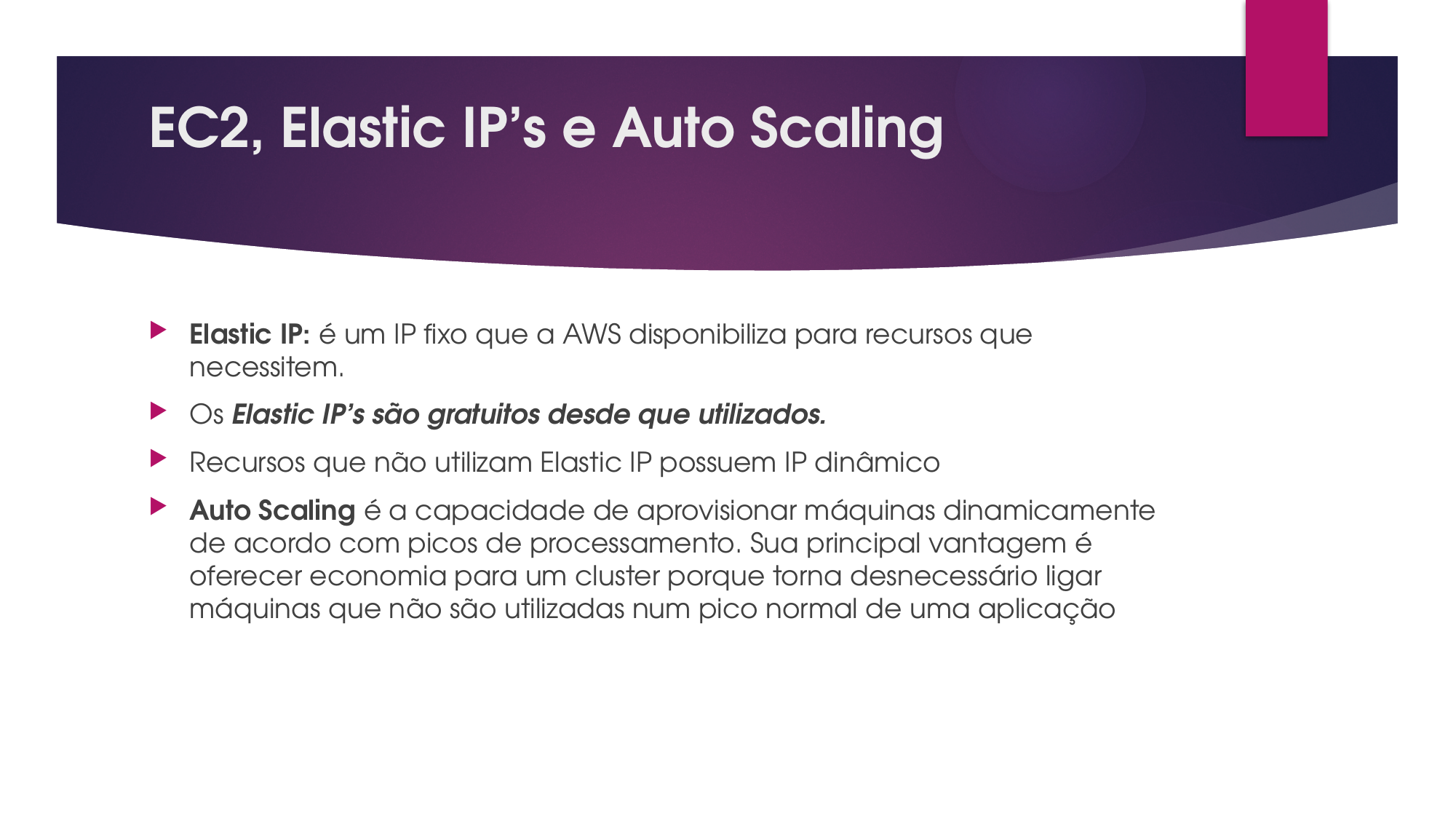

# EC2, Elastic IP’s e Auto Scaling
Elastic IP: é um IP fixo que a AWS disponibiliza para recursos que necessitem.
Os Elastic IP’s são gratuitos desde que utilizados.
Recursos que não utilizam Elastic IP possuem IP dinâmico
Auto Scaling é a capacidade de aprovisionar máquinas dinamicamente de acordo com picos de processamento. Sua principal vantagem é oferecer economia para um cluster porque torna desnecessário ligar máquinas que não são utilizadas num pico normal de uma aplicação